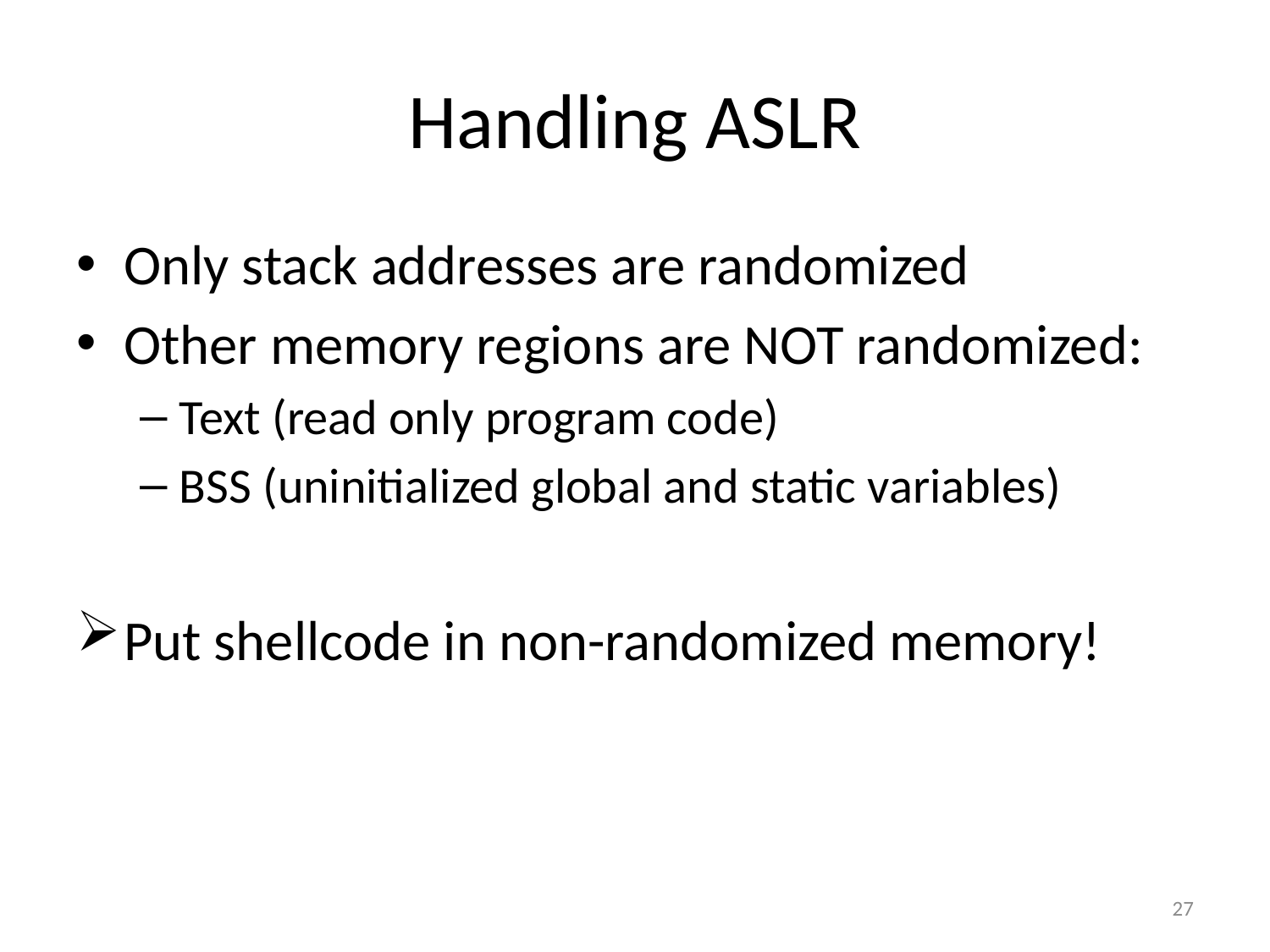

# Handling ASLR
Only stack addresses are randomized
Other memory regions are NOT randomized:
Text (read only program code)
BSS (uninitialized global and static variables)

Put shellcode in non-randomized memory!

27